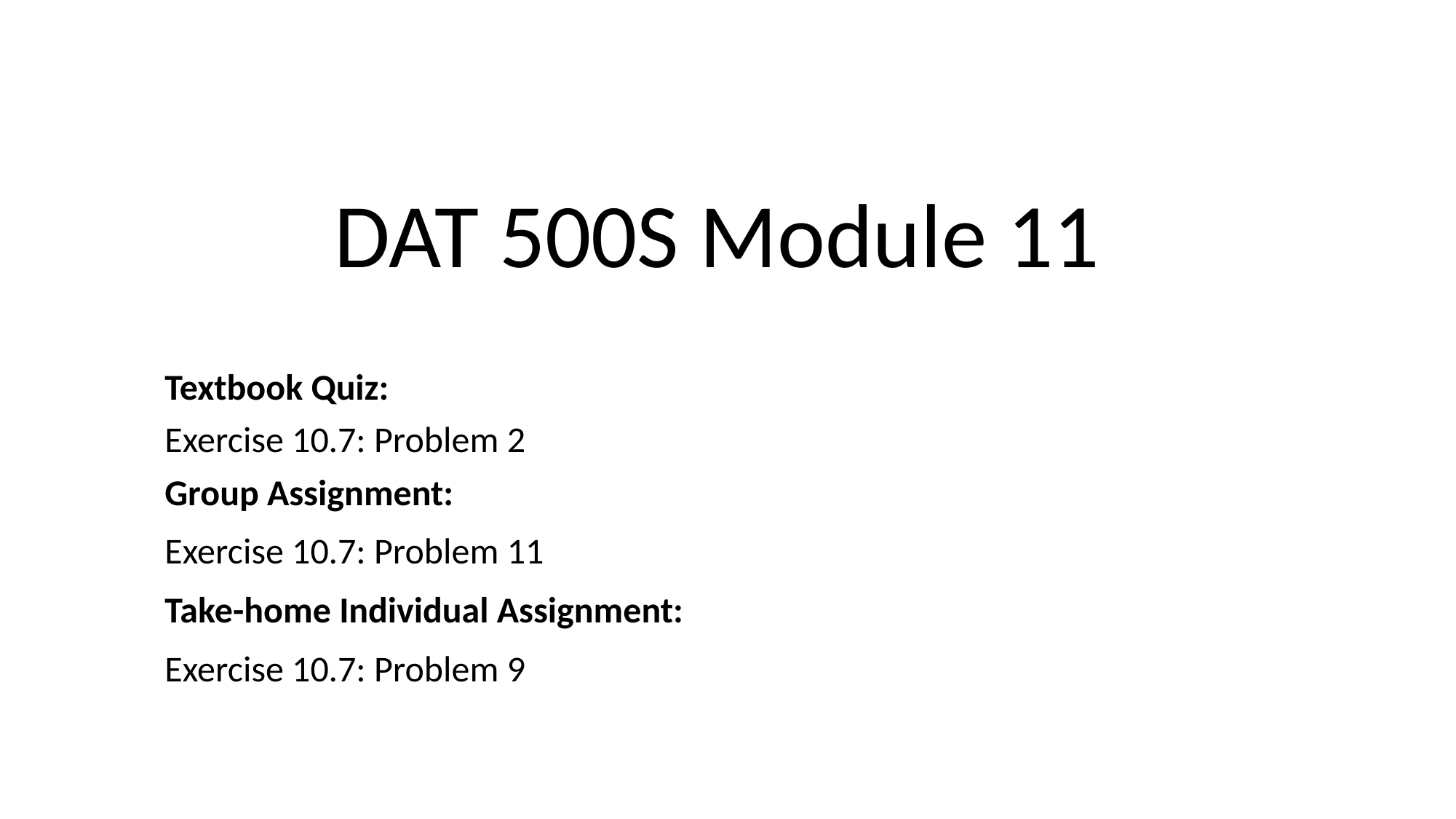

# DAT 500S Module 11
Textbook Quiz:
Exercise 10.7: Problem 2
Group Assignment:
Exercise 10.7: Problem 11
Take-home Individual Assignment:
Exercise 10.7: Problem 9